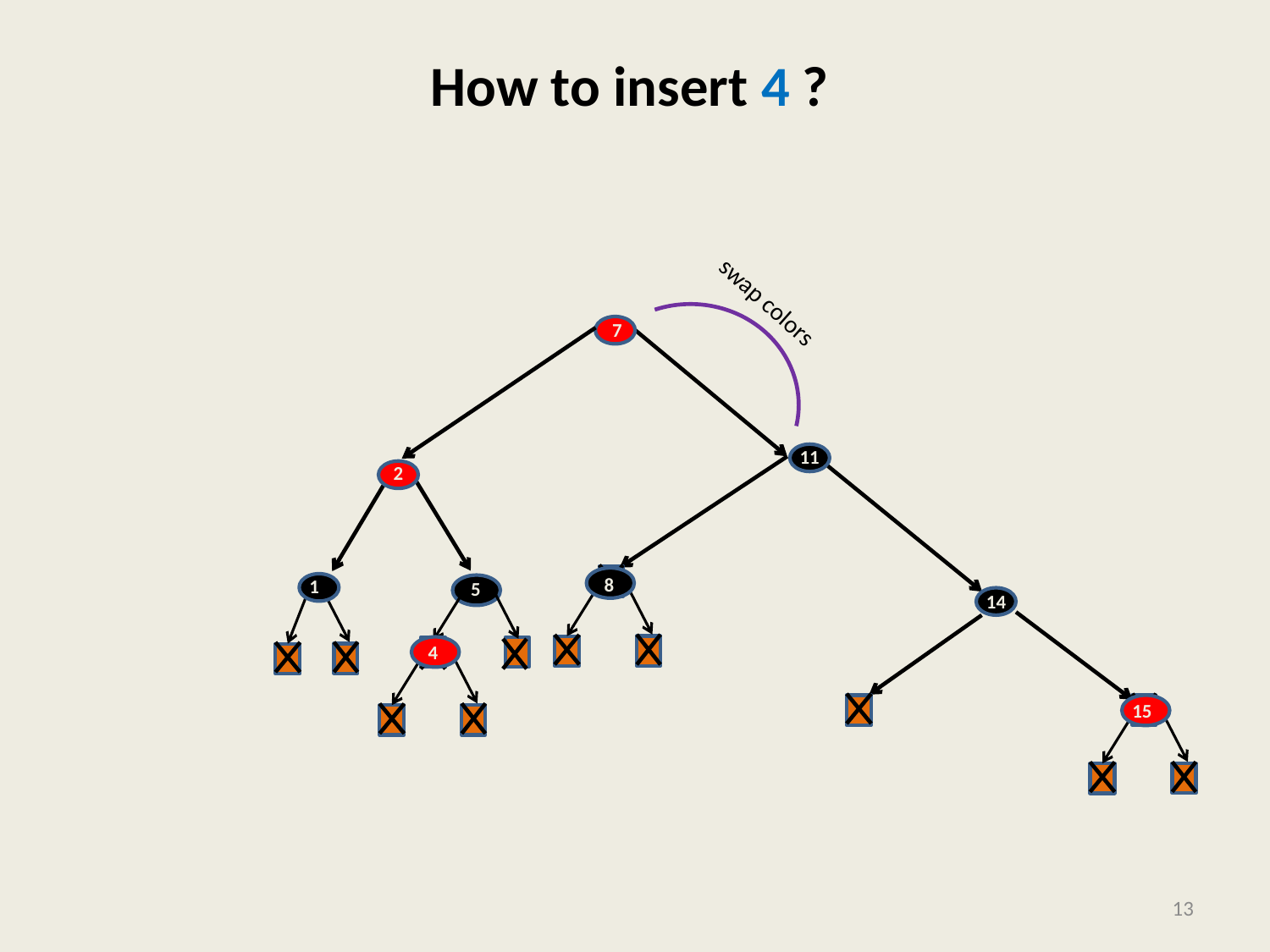

# How to insert 4 ?
swap colors

7

11

2

8

1

5

  4

14

15

13